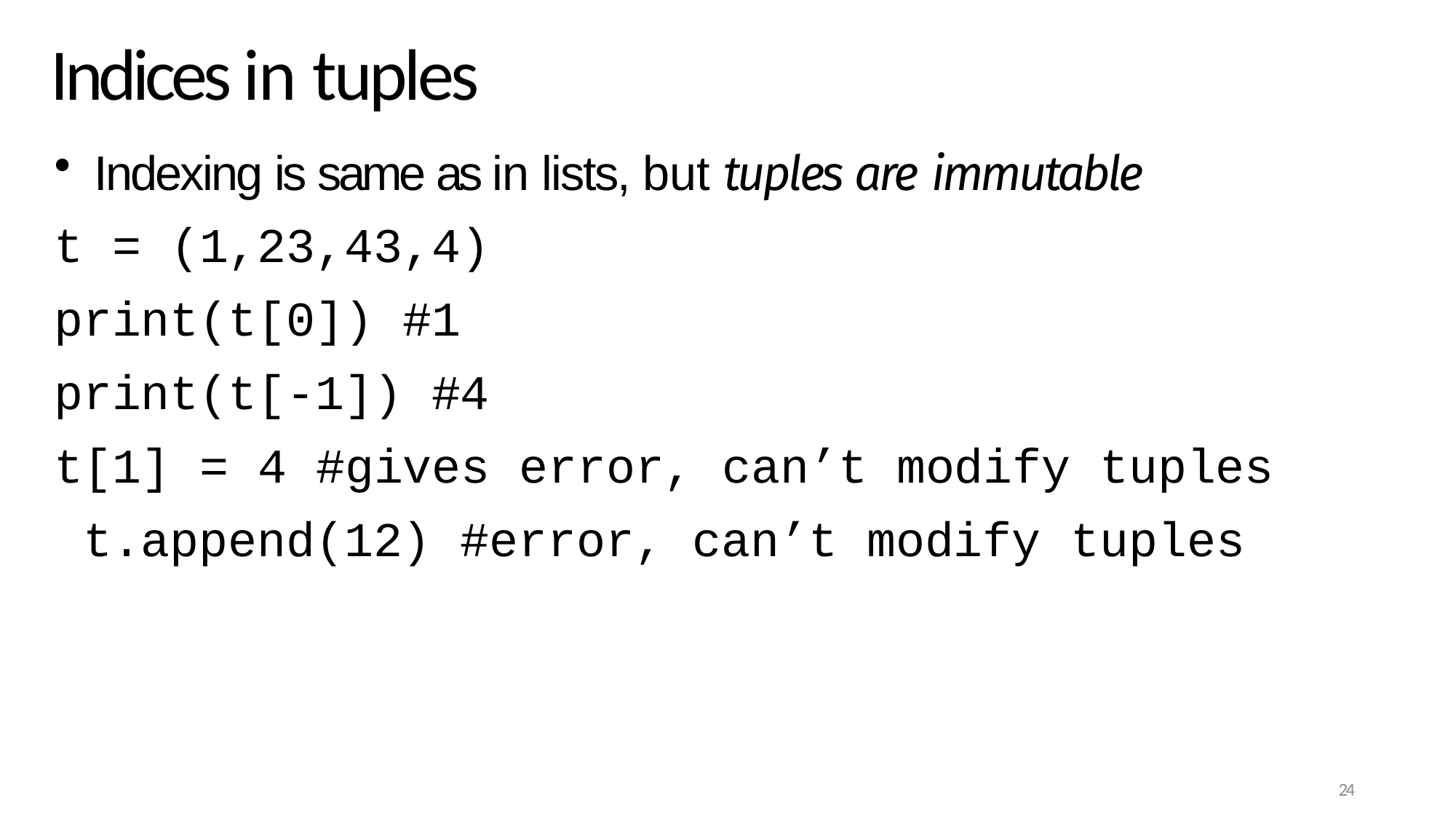

# Indices in tuples
Indexing is same as in lists, but tuples are immutable
t = (1,23,43,4)
print(t[0]) #1
print(t[-1]) #4
t[1] = 4 #gives error, can’t modify tuples  t.append(12) #error, can’t modify tuples
24